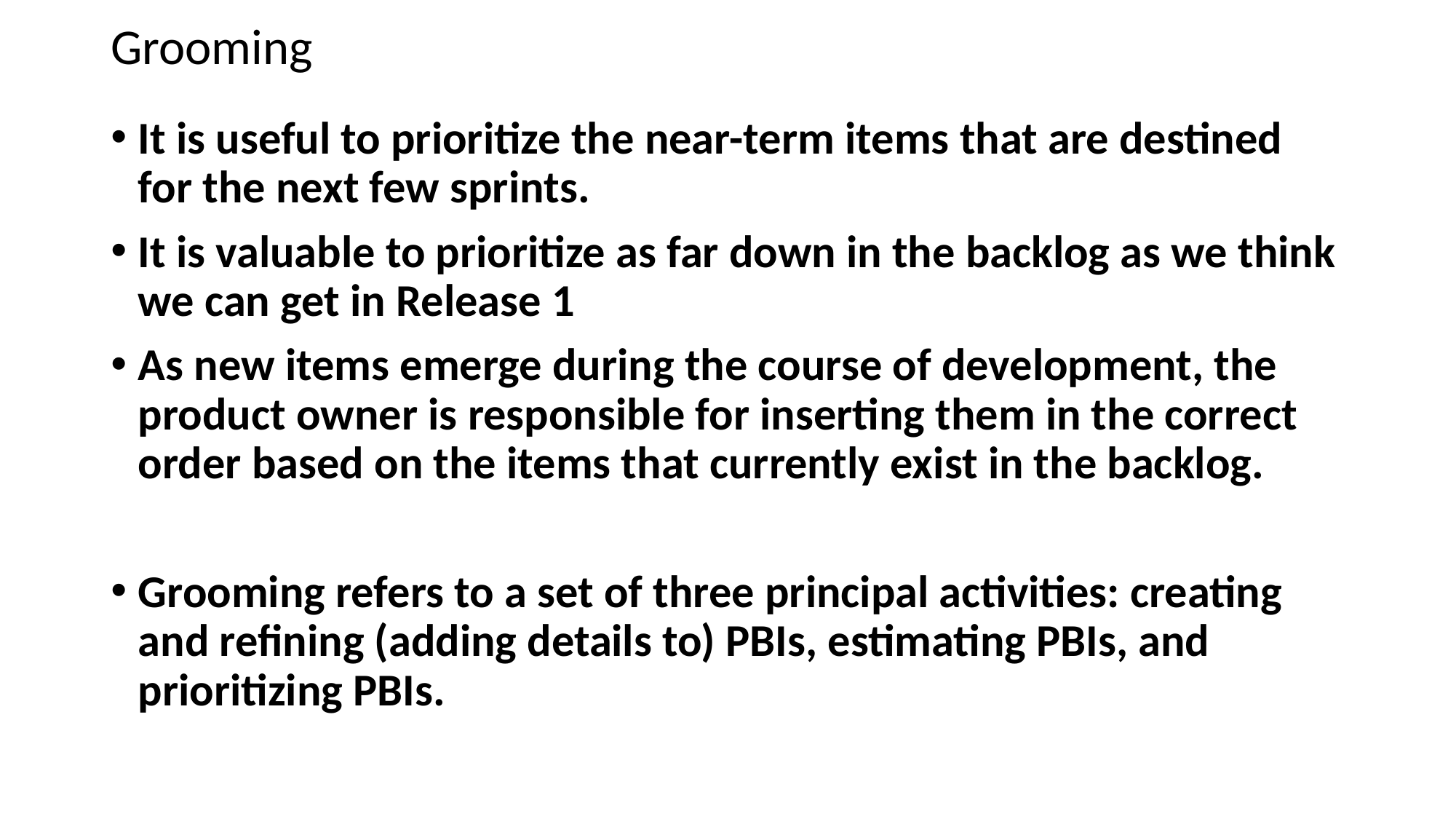

# Grooming
It is useful to prioritize the near-term items that are destined for the next few sprints.
It is valuable to prioritize as far down in the backlog as we think we can get in Release 1
As new items emerge during the course of development, the product owner is responsible for inserting them in the correct order based on the items that currently exist in the backlog.

Grooming refers to a set of three principal activities: creating and refining (adding details to) PBIs, estimating PBIs, and prioritizing PBIs.